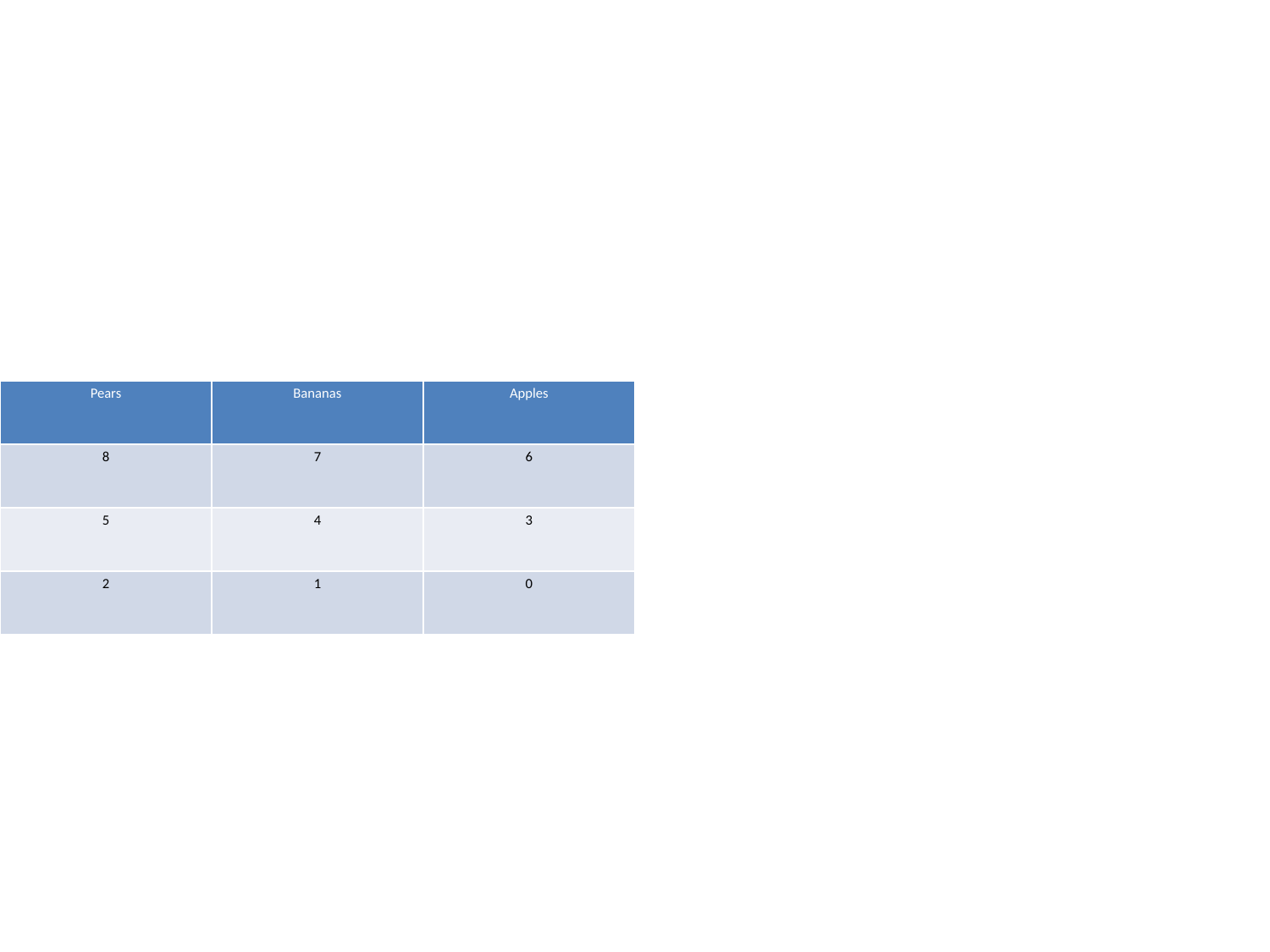

#

| Pears | Bananas | Apples |
| --- | --- | --- |
| 8 | 7 | 6 |
| 5 | 4 | 3 |
| 2 | 1 | 0 |